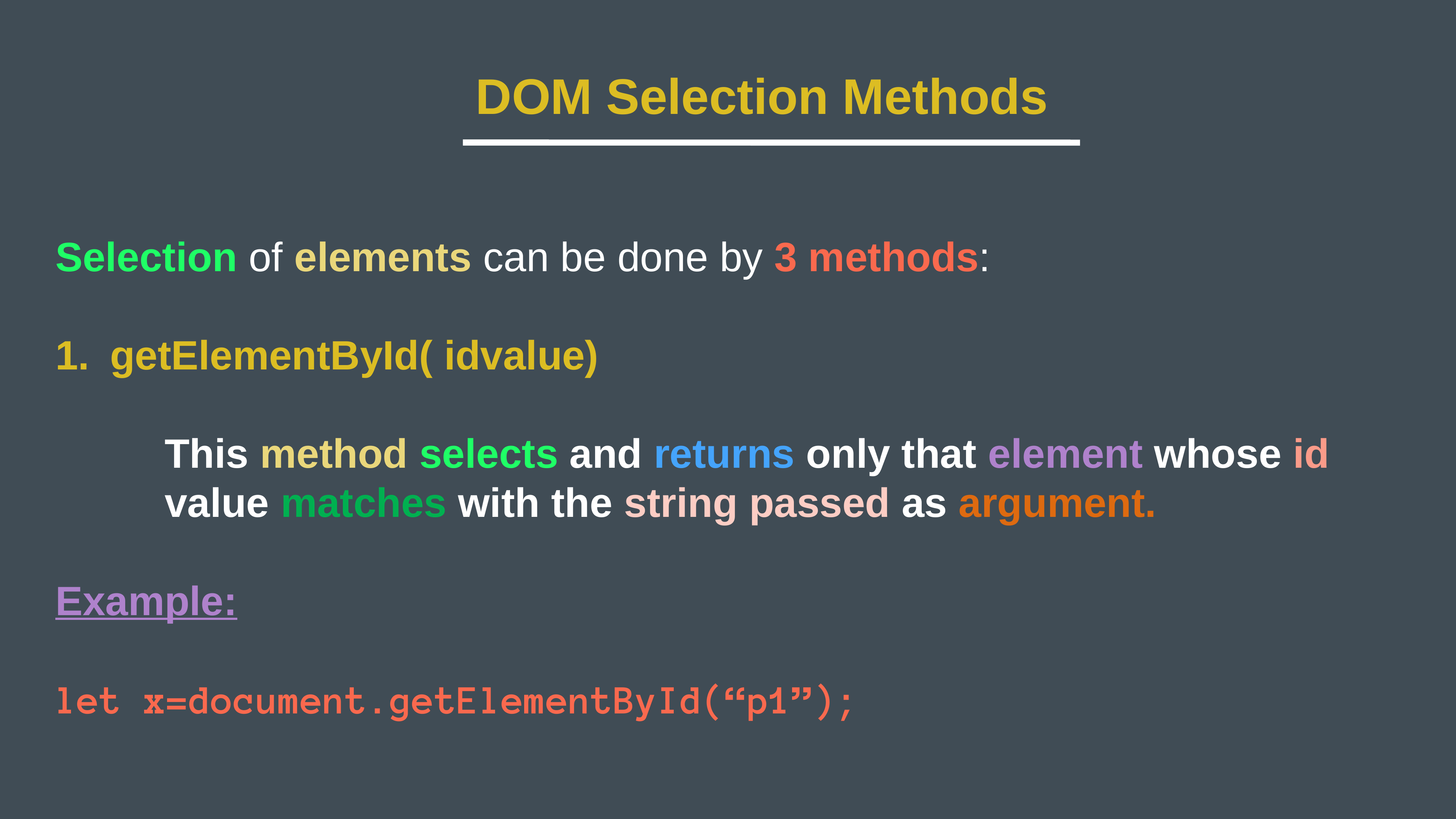

DOM Selection Methods
Selection of elements can be done by 3 methods:

getElementById( idvalue)

		This method selects and returns only that element whose id          		value matches with the string passed as argument.

Example:

let x=document.getElementById(“p1”);